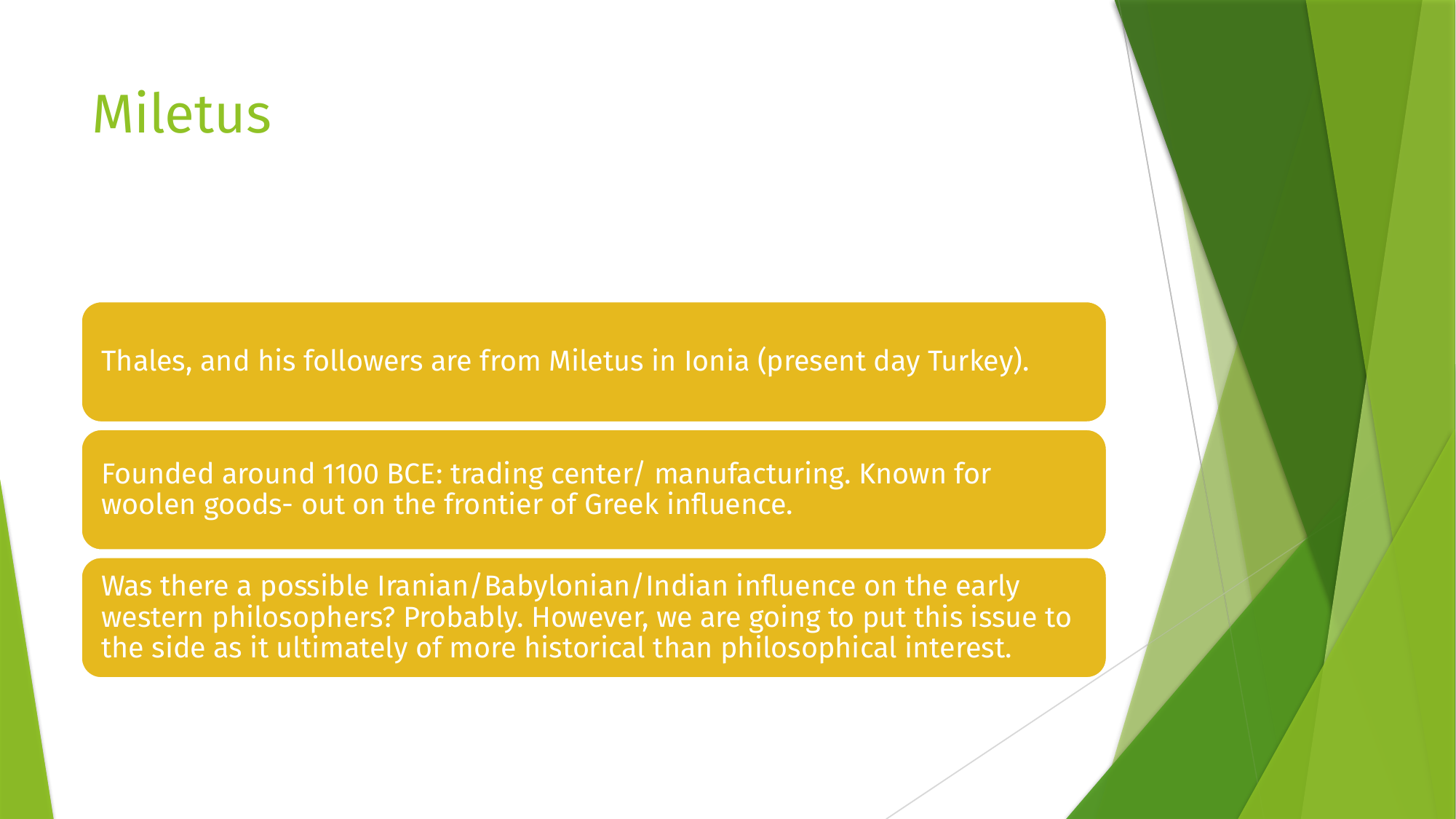

Miletus
Thales, and his followers are from Miletus in Ionia (present day Turkey).
Founded around 1100 BCE: trading center/ manufacturing. Known for woolen goods- out on the frontier of Greek influence.
Was there a possible Iranian/Babylonian/Indian influence on the early western philosophers? Probably. However, we are going to put this issue to the side as it ultimately of more historical than philosophical interest.